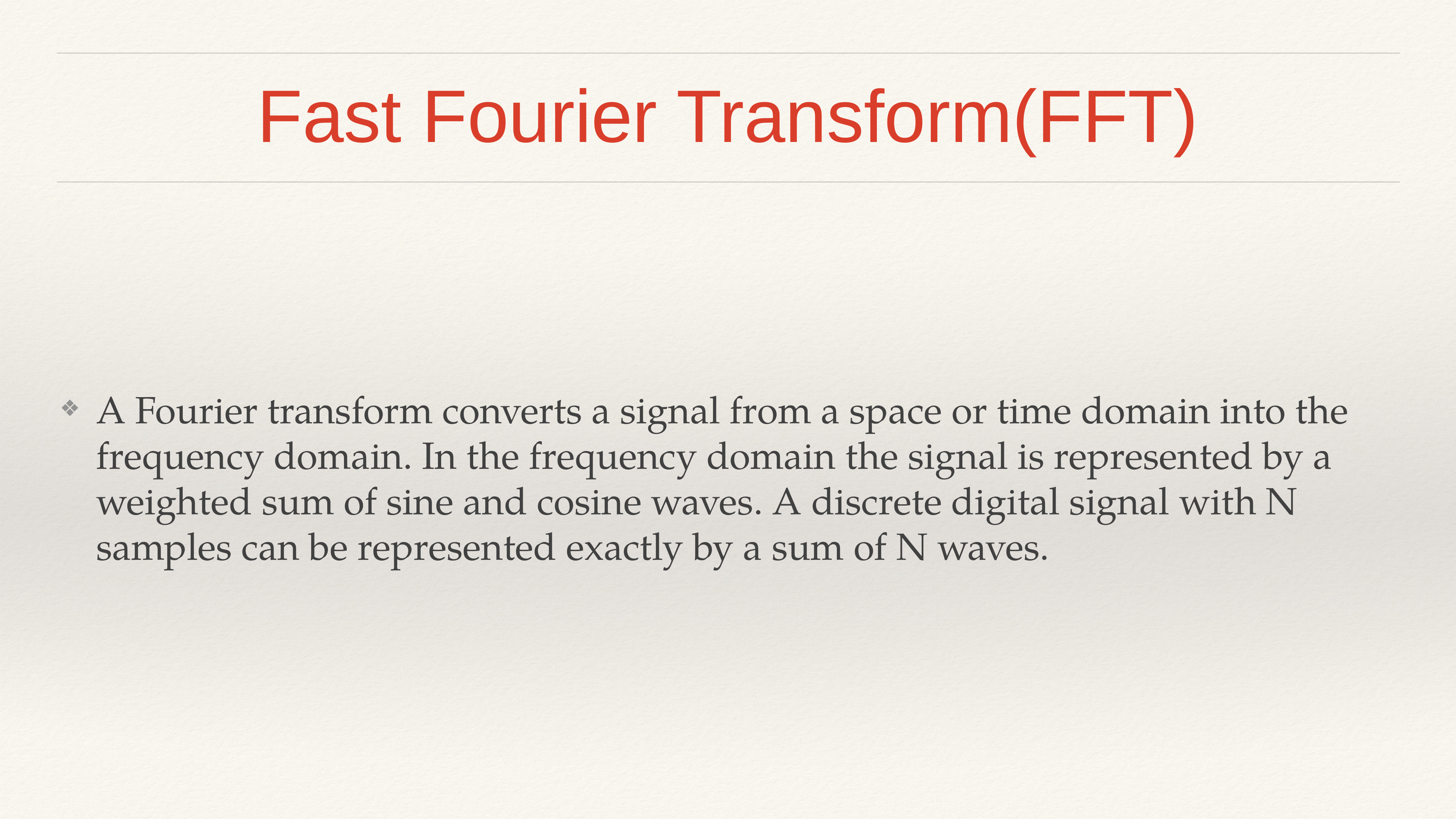

# Fast Fourier Transform(FFT)
A Fourier transform converts a signal from a space or time domain into the frequency domain. In the frequency domain the signal is represented by a weighted sum of sine and cosine waves. A discrete digital signal with N samples can be represented exactly by a sum of N waves.